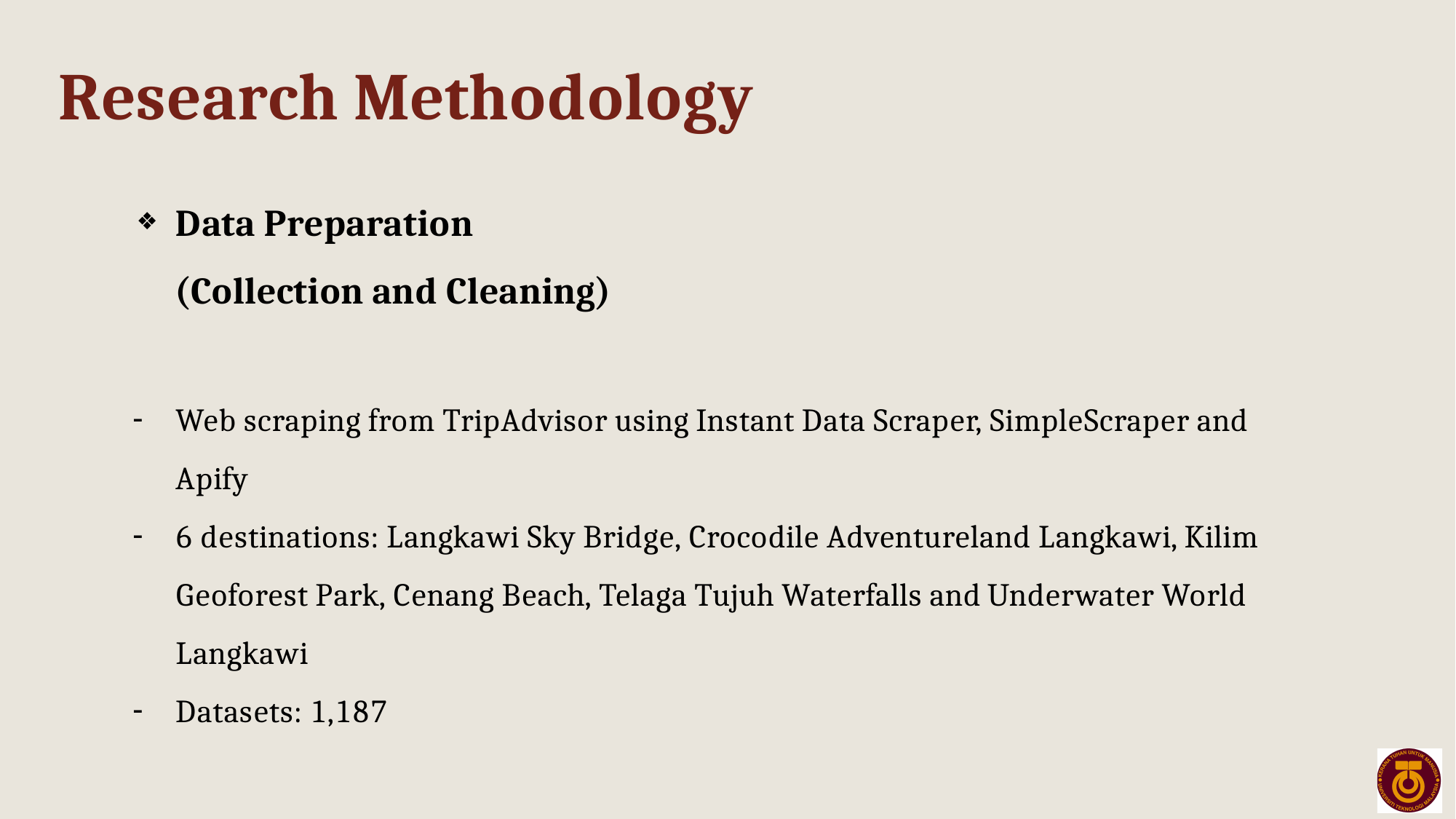

# Research Methodology
Data Preparation
(Collection and Cleaning)

Web scraping from TripAdvisor using Instant Data Scraper, SimpleScraper and Apify
6 destinations: Langkawi Sky Bridge, Crocodile Adventureland Langkawi, Kilim Geoforest Park, Cenang Beach, Telaga Tujuh Waterfalls and Underwater World Langkawi
Datasets: 1,187